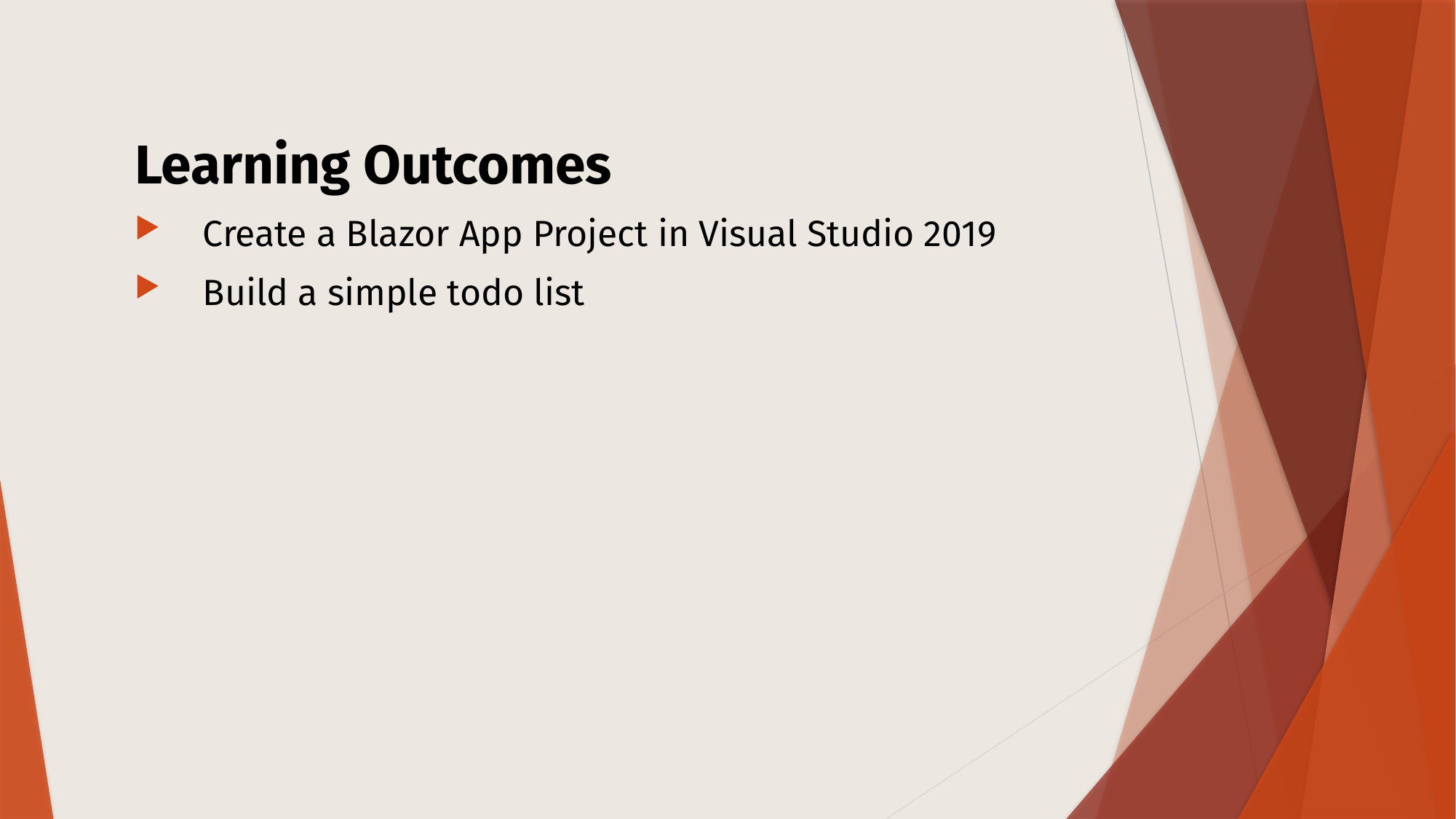

Learning Outcomes
Create a Blazor App Project in Visual Studio 2019
Build a simple todo list